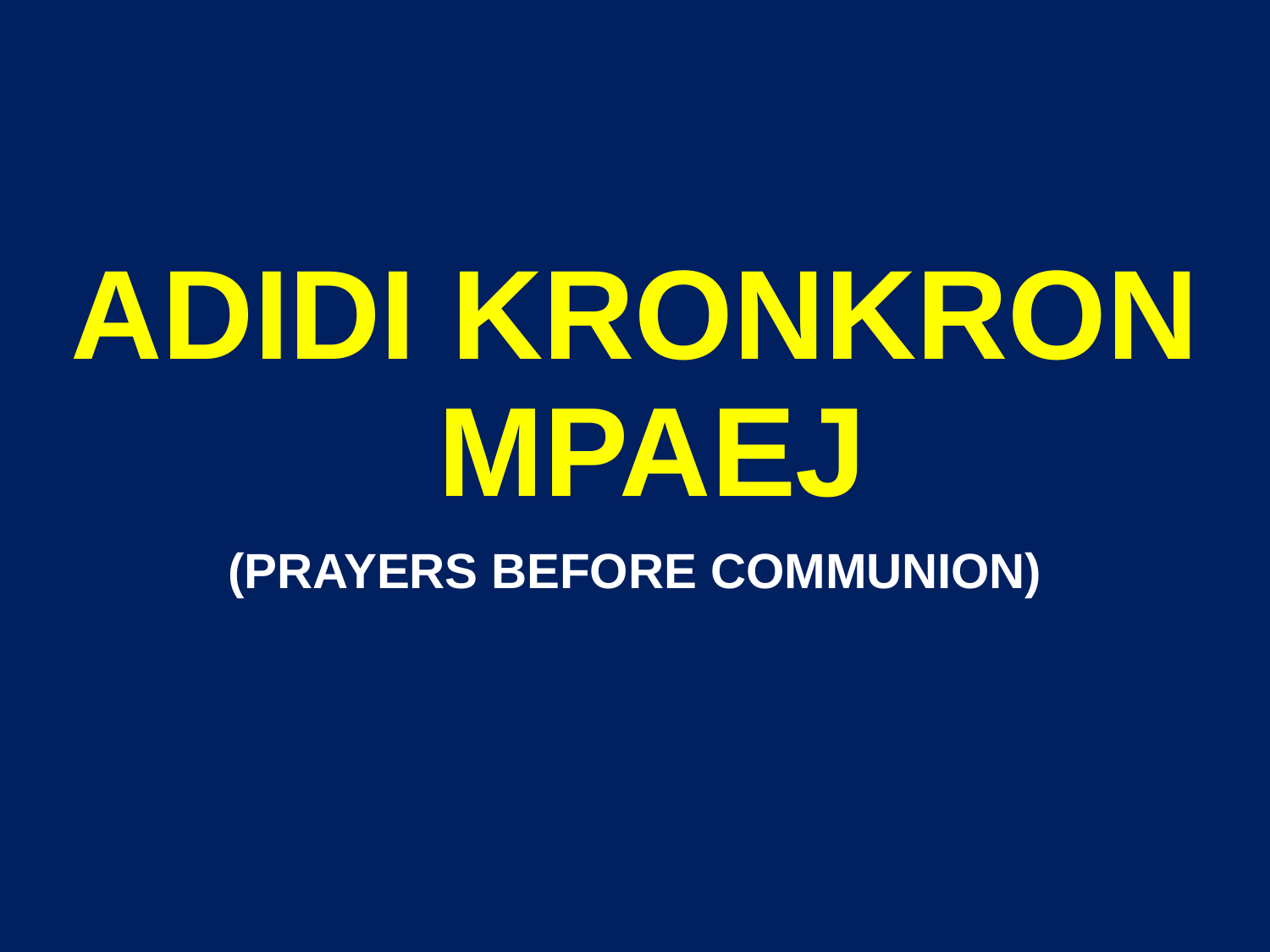

# ADIDI KRONKRON MPAEJ
(PRAYERS BEFORE COMMUNION)